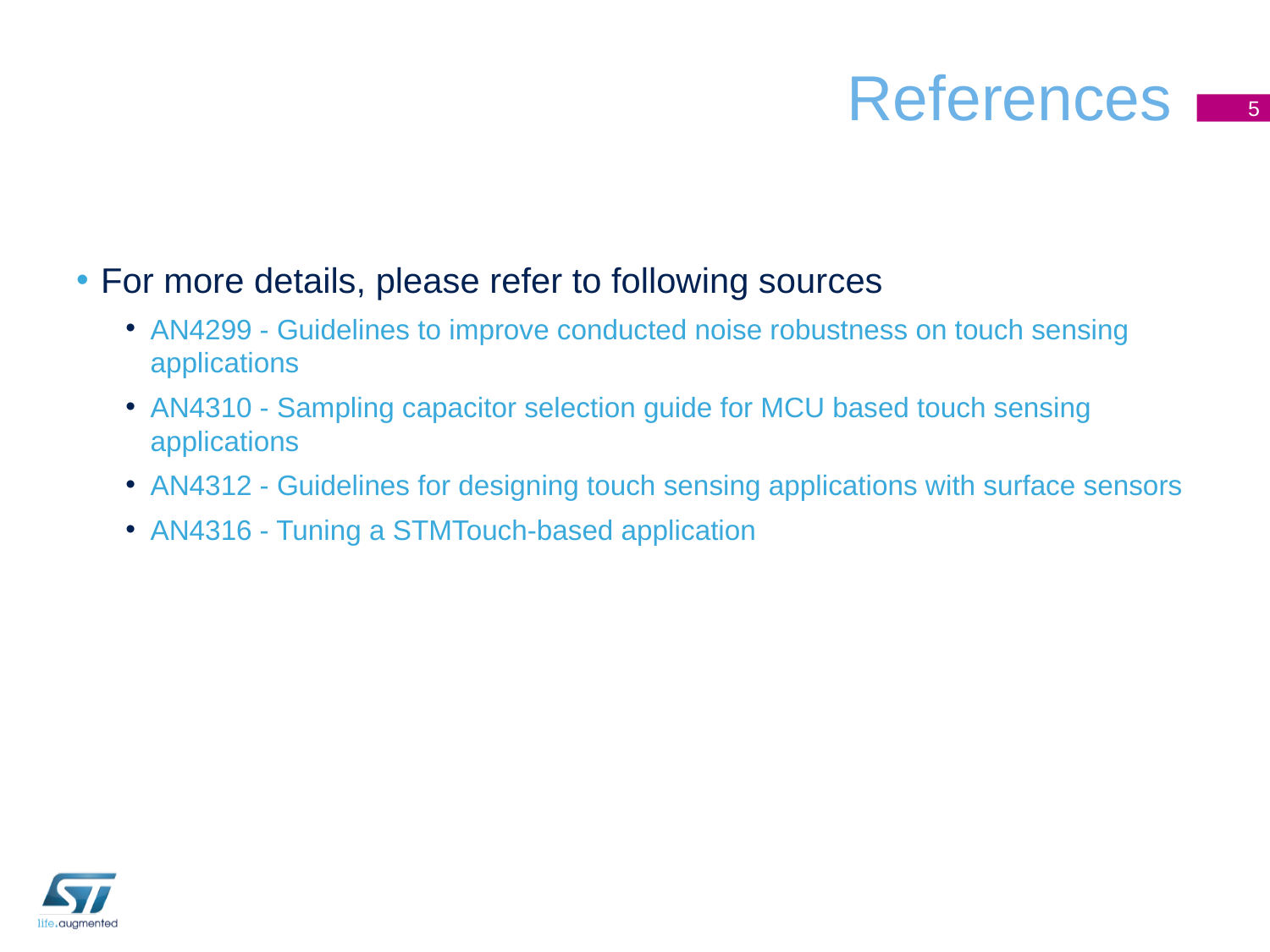

# References
5
For more details, please refer to following sources
AN4299 - Guidelines to improve conducted noise robustness on touch sensing applications
AN4310 - Sampling capacitor selection guide for MCU based touch sensing applications
AN4312 - Guidelines for designing touch sensing applications with surface sensors
AN4316 - Tuning a STMTouch-based application